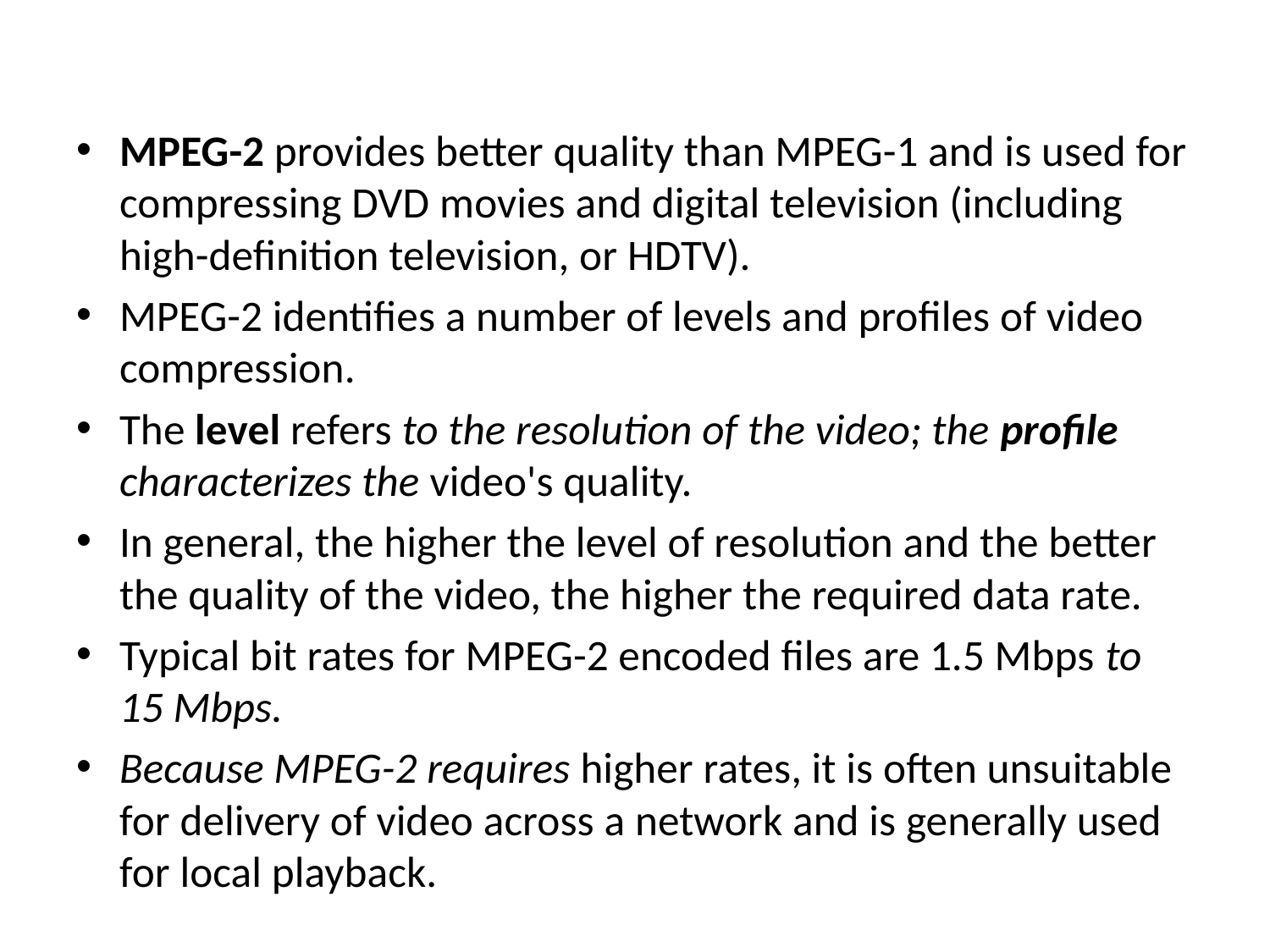

#
MPEG-2 provides better quality than MPEG-1 and is used for compressing DVD movies and digital television (including high-definition television, or HDTV).
MPEG-2 identifies a number of levels and profiles of video compression.
The level refers to the resolution of the video; the profile characterizes the video's quality.
In general, the higher the level of resolution and the better the quality of the video, the higher the required data rate.
Typical bit rates for MPEG-2 encoded files are 1.5 Mbps to 15 Mbps.
Because MPEG-2 requires higher rates, it is often unsuitable for delivery of video across a network and is generally used for local playback.